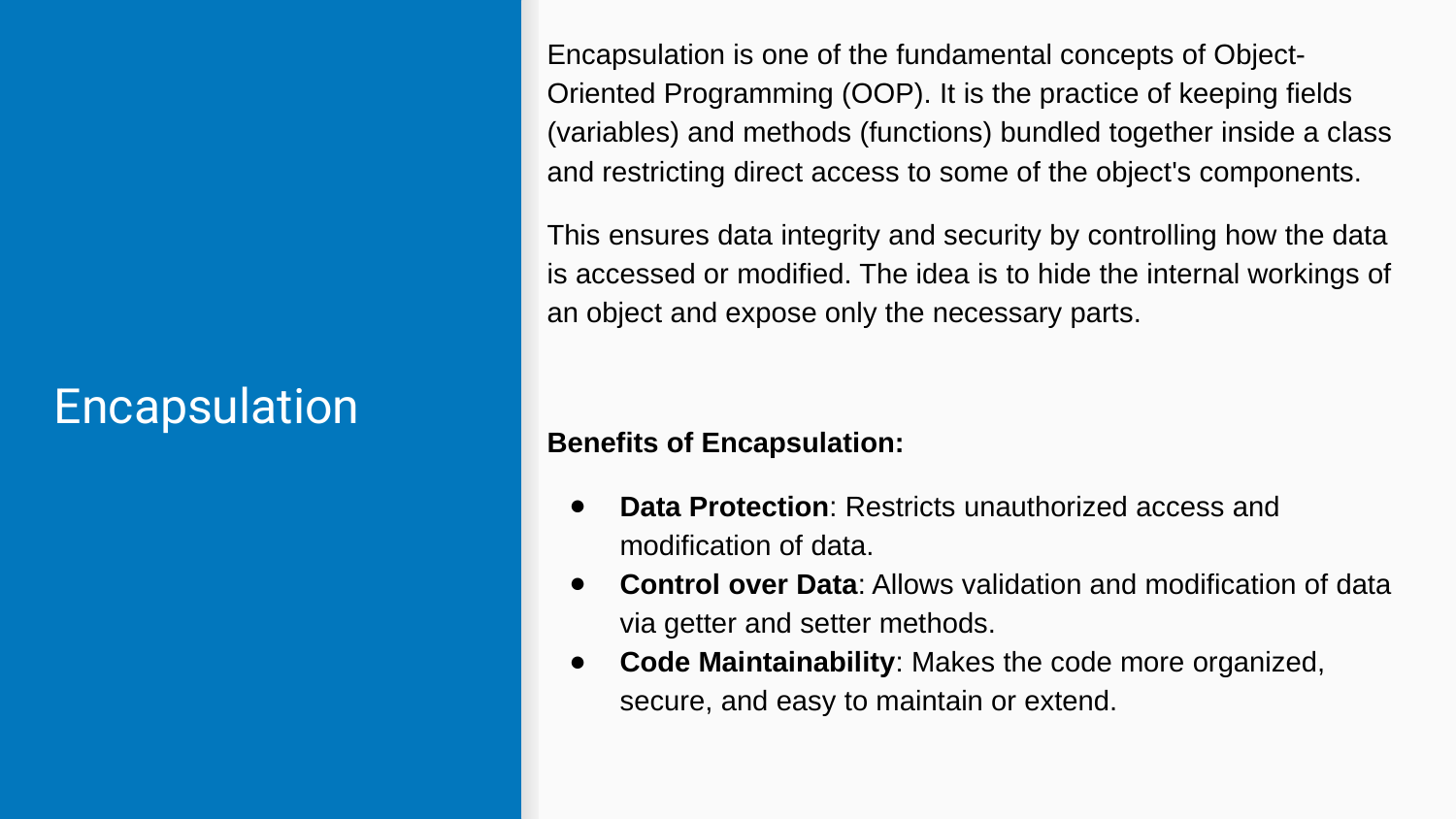

Encapsulation is one of the fundamental concepts of Object-Oriented Programming (OOP). It is the practice of keeping fields (variables) and methods (functions) bundled together inside a class and restricting direct access to some of the object's components.
This ensures data integrity and security by controlling how the data is accessed or modified. The idea is to hide the internal workings of an object and expose only the necessary parts.

Benefits of Encapsulation:
Data Protection: Restricts unauthorized access and modification of data.
Control over Data: Allows validation and modification of data via getter and setter methods.
Code Maintainability: Makes the code more organized, secure, and easy to maintain or extend.

# Encapsulation